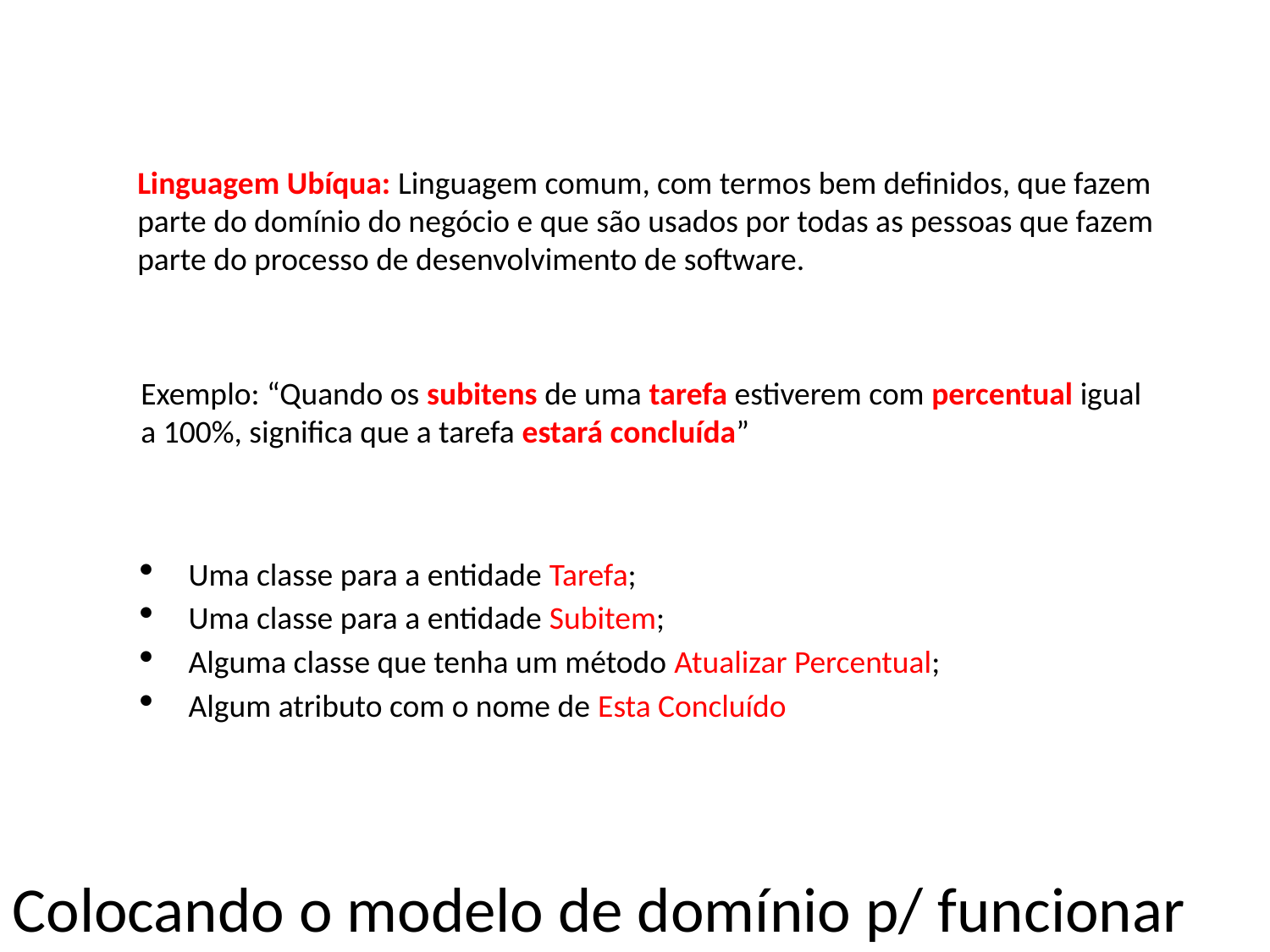

Linguagem Ubíqua: Linguagem comum, com termos bem definidos, que fazem parte do domínio do negócio e que são usados por todas as pessoas que fazem parte do processo de desenvolvimento de software.
Exemplo: “Quando os subitens de uma tarefa estiverem com percentual igual a 100%, significa que a tarefa estará concluída”
Uma classe para a entidade Tarefa;
Uma classe para a entidade Subitem;
Alguma classe que tenha um método Atualizar Percentual;
Algum atributo com o nome de Esta Concluído
Colocando o modelo de domínio p/ funcionar